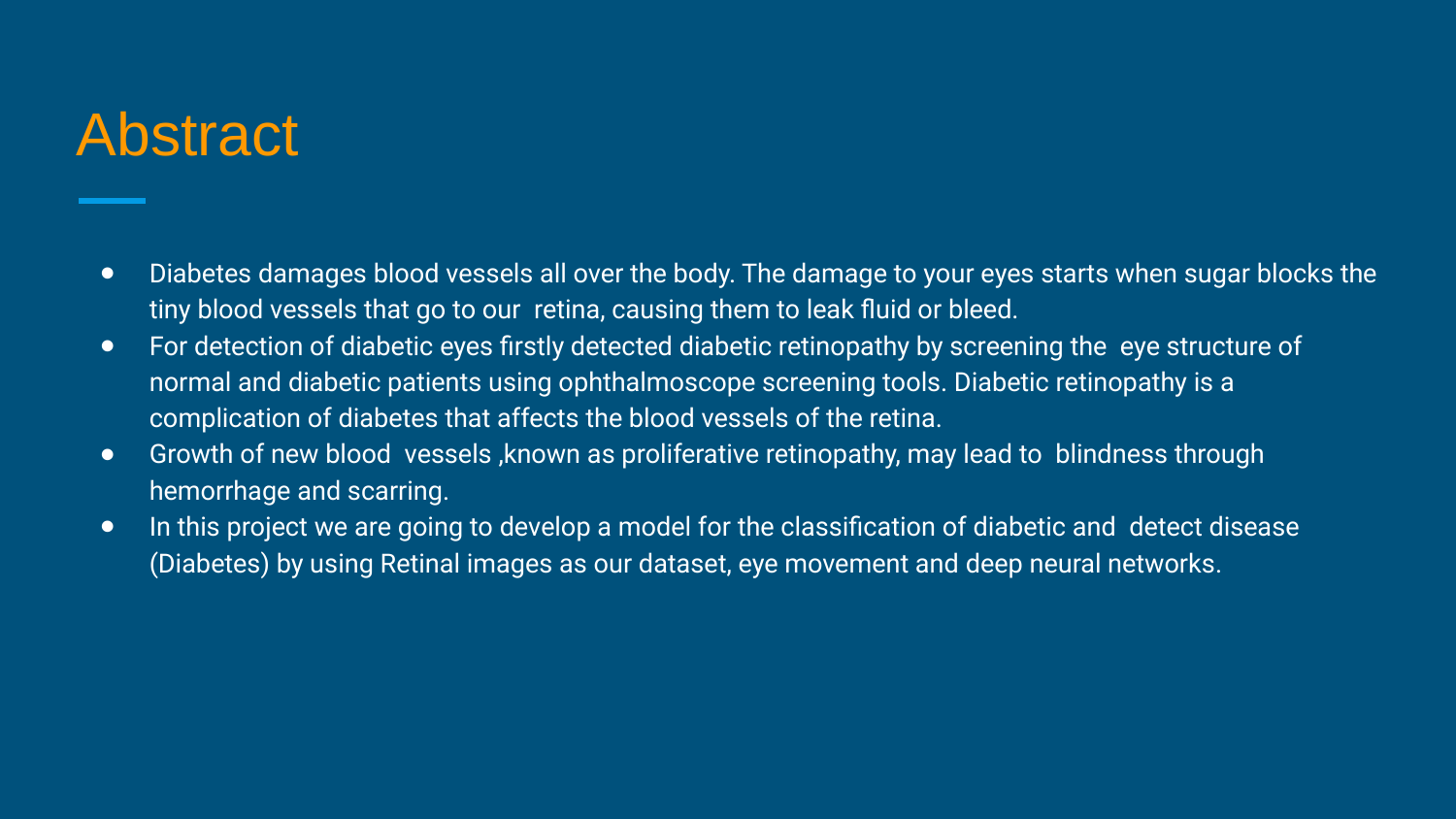

# Abstract
Diabetes damages blood vessels all over the body. The damage to your eyes starts when sugar blocks the tiny blood vessels that go to our  retina, causing them to leak fluid or bleed.
For detection of diabetic eyes firstly detected diabetic retinopathy by screening the  eye structure of normal and diabetic patients using ophthalmoscope screening tools. Diabetic retinopathy is a complication of diabetes that affects the blood vessels of the retina.
Growth of new blood  vessels ,known as proliferative retinopathy, may lead to  blindness through hemorrhage and scarring.
In this project we are going to develop a model for the classification of diabetic and  detect disease (Diabetes) by using Retinal images as our dataset, eye movement and deep neural networks.